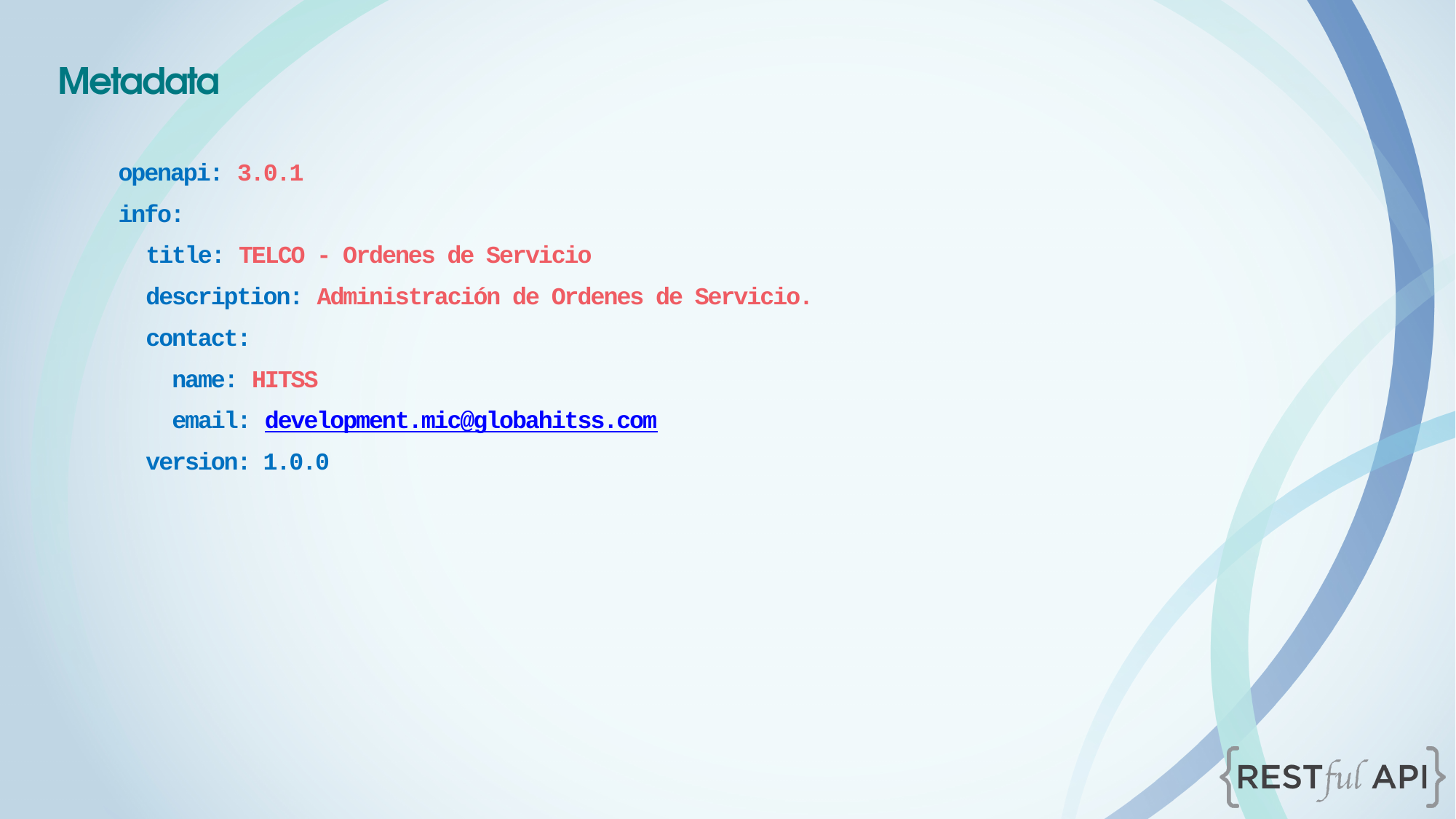

Metadata
openapi: 3.0.1
info:
  title: TELCO - Ordenes de Servicio
  description: Administración de Ordenes de Servicio.
  contact:
    name: HITSS
    email: development.mic@globahitss.com
  version: 1.0.0